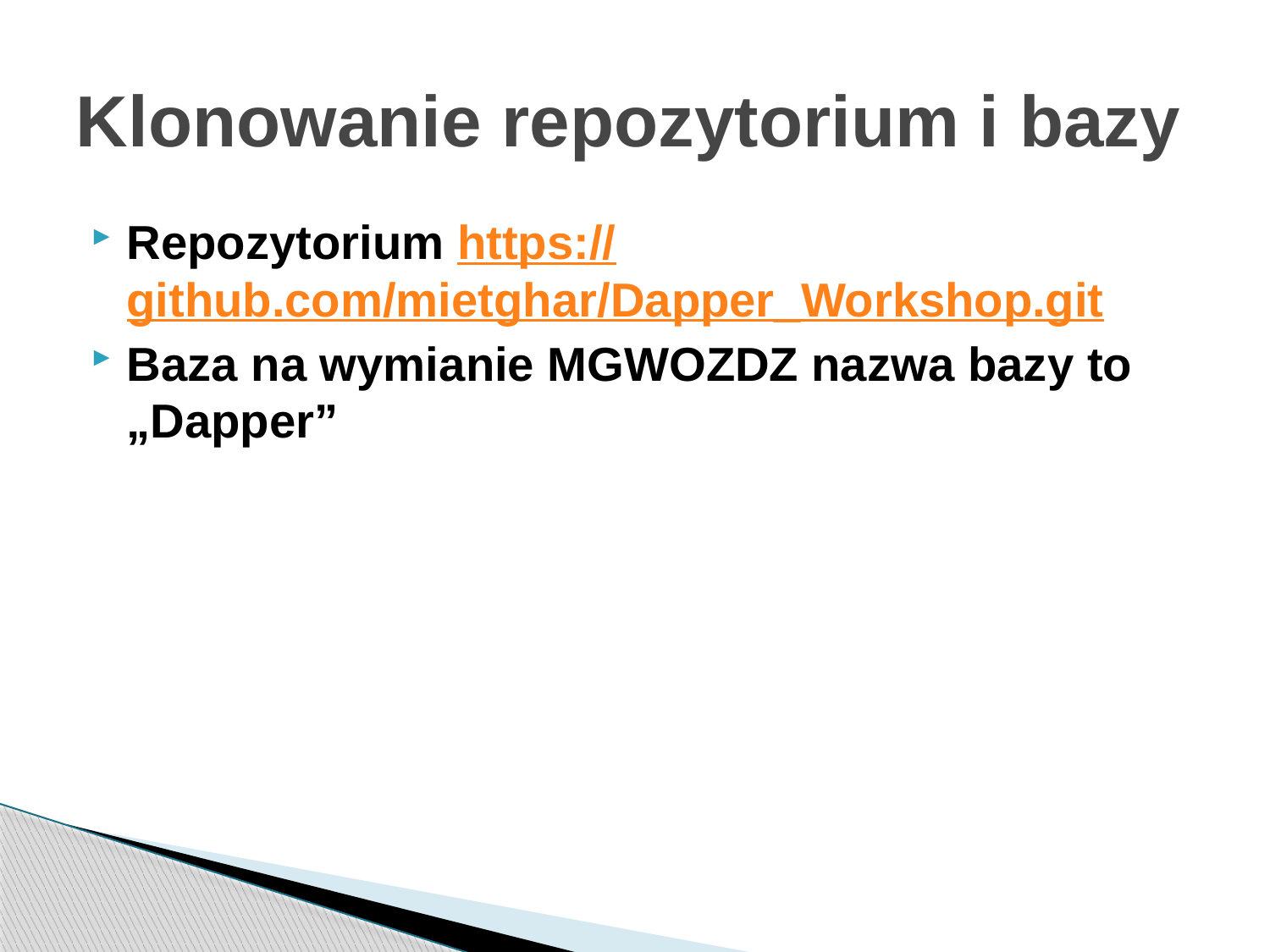

# Klonowanie repozytorium i bazy
Repozytorium https://github.com/mietghar/Dapper_Workshop.git
Baza na wymianie MGWOZDZ nazwa bazy to „Dapper”